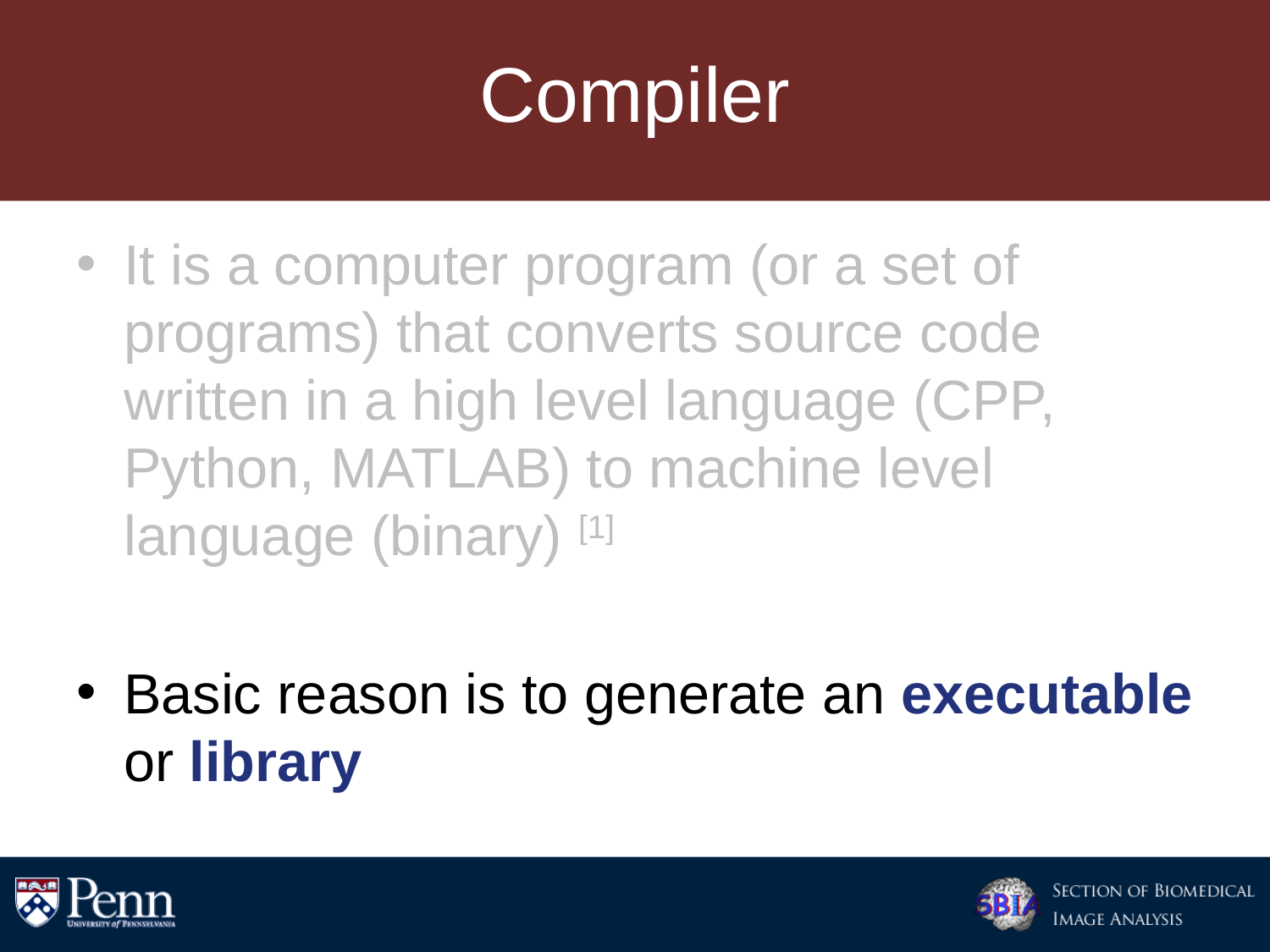

# Compiler
It is a computer program (or a set of programs) that converts source code written in a high level language (CPP, Python, MATLAB) to machine level language (binary) [1]

Basic reason is to generate an executable or library